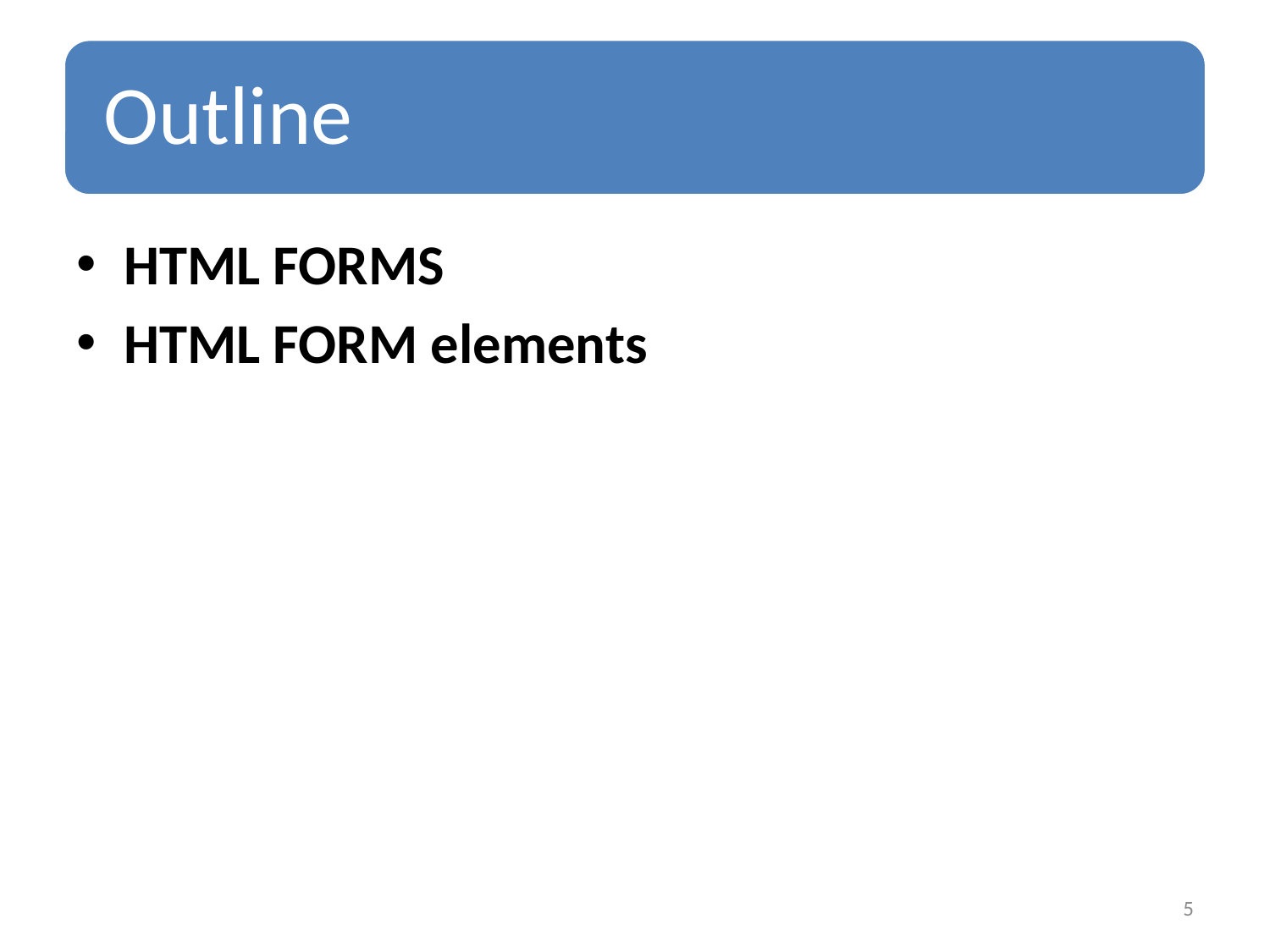

Outline
HTML FORMS
HTML FORM elements

5